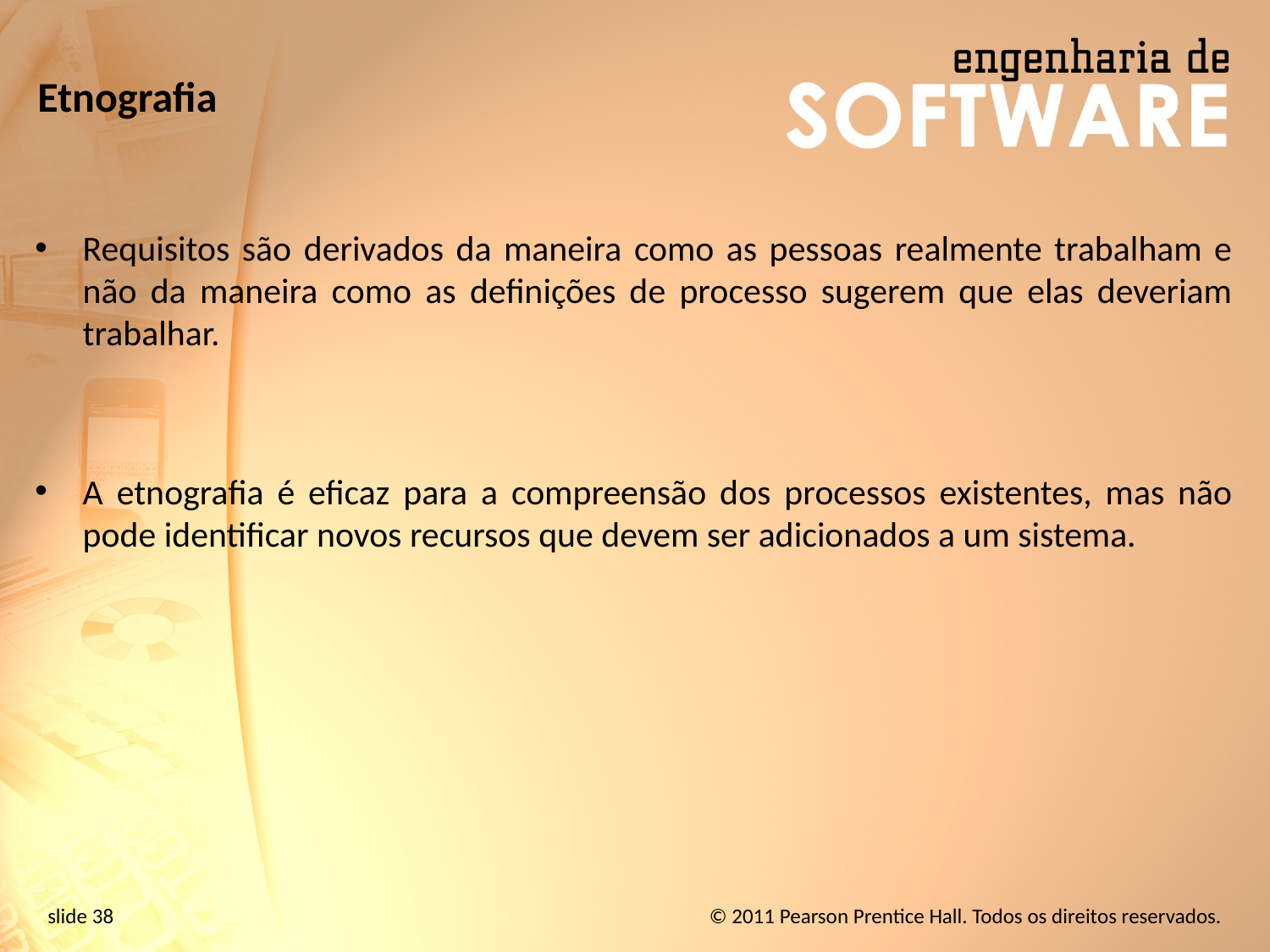

# Etnografia
Requisitos são derivados da maneira como as pessoas realmente trabalham e não da maneira como as definições de processo sugerem que elas deveriam trabalhar.

A etnografia é eficaz para a compreensão dos processos existentes, mas não pode identificar novos recursos que devem ser adicionados a um sistema.